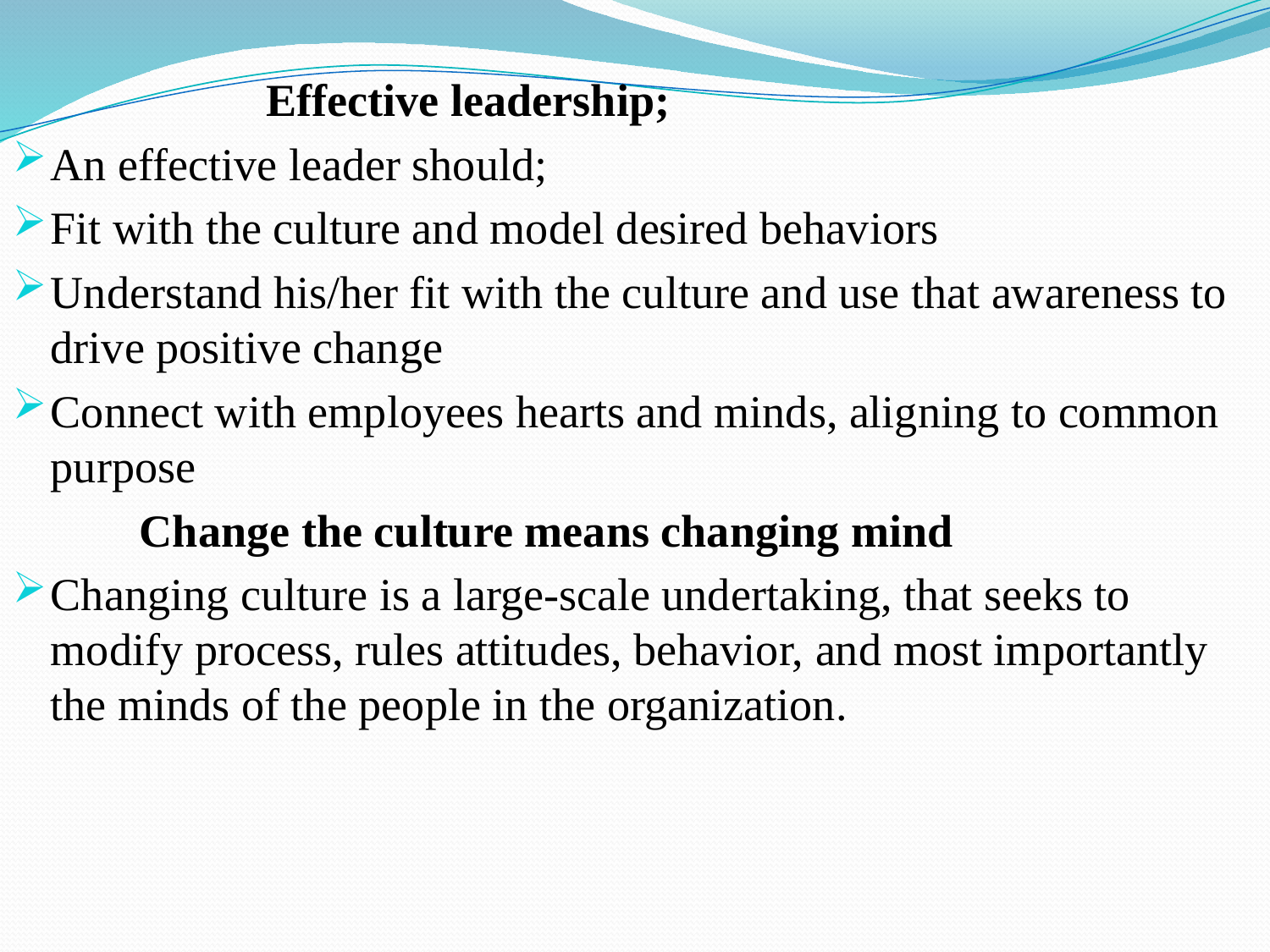

Effective leadership;
An effective leader should;
Fit with the culture and model desired behaviors
Understand his/her fit with the culture and use that awareness to drive positive change
Connect with employees hearts and minds, aligning to common purpose
	Change the culture means changing mind
Changing culture is a large-scale undertaking, that seeks to modify process, rules attitudes, behavior, and most importantly the minds of the people in the organization.